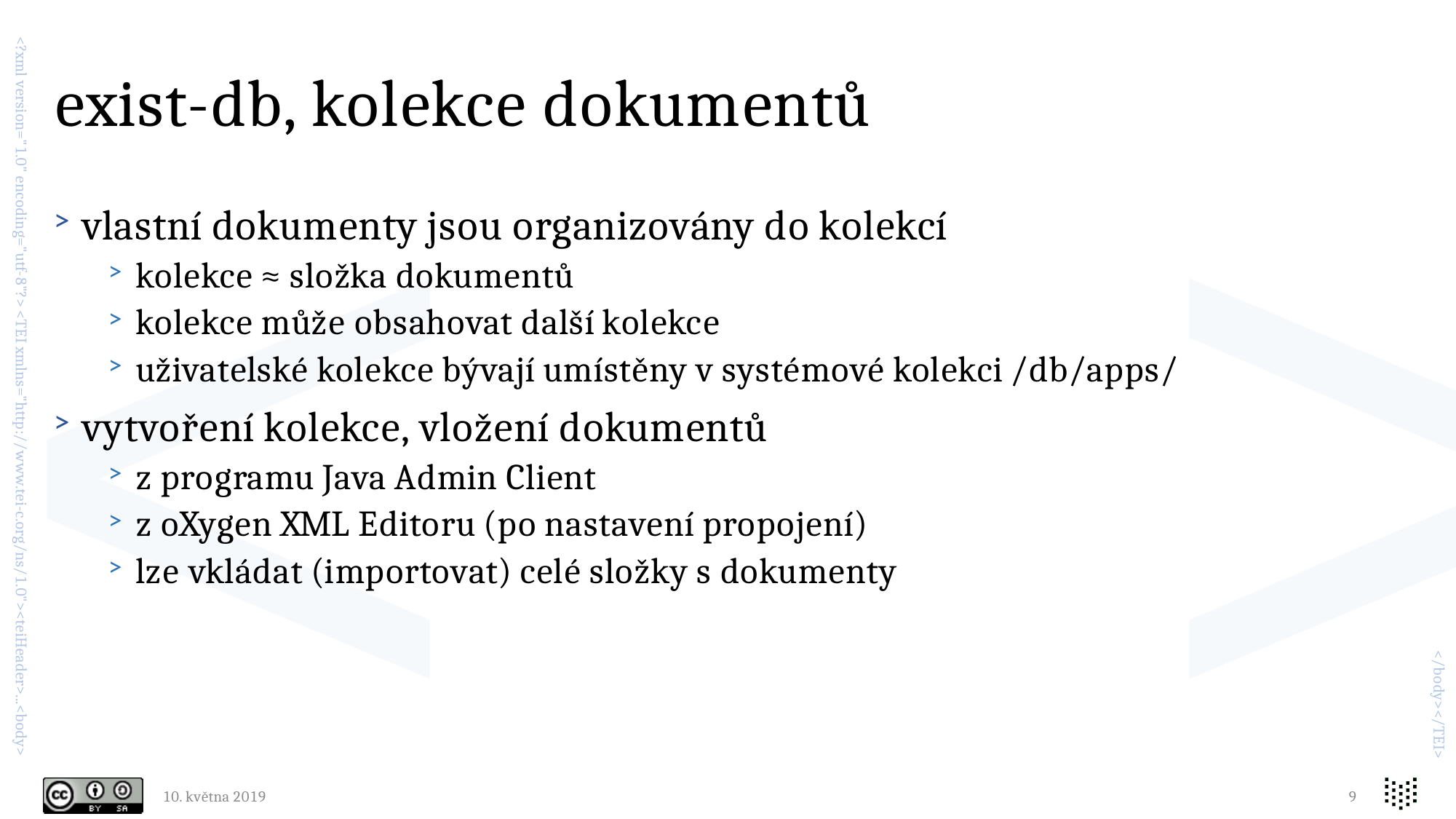

# exist-db, kolekce dokumentů
vlastní dokumenty jsou organizovány do kolekcí
kolekce ≈ složka dokumentů
kolekce může obsahovat další kolekce
uživatelské kolekce bývají umístěny v systémové kolekci /db/apps/
vytvoření kolekce, vložení dokumentů
z programu Java Admin Client
z oXygen XML Editoru (po nastavení propojení)
lze vkládat (importovat) celé složky s dokumenty
10. května 2019
9